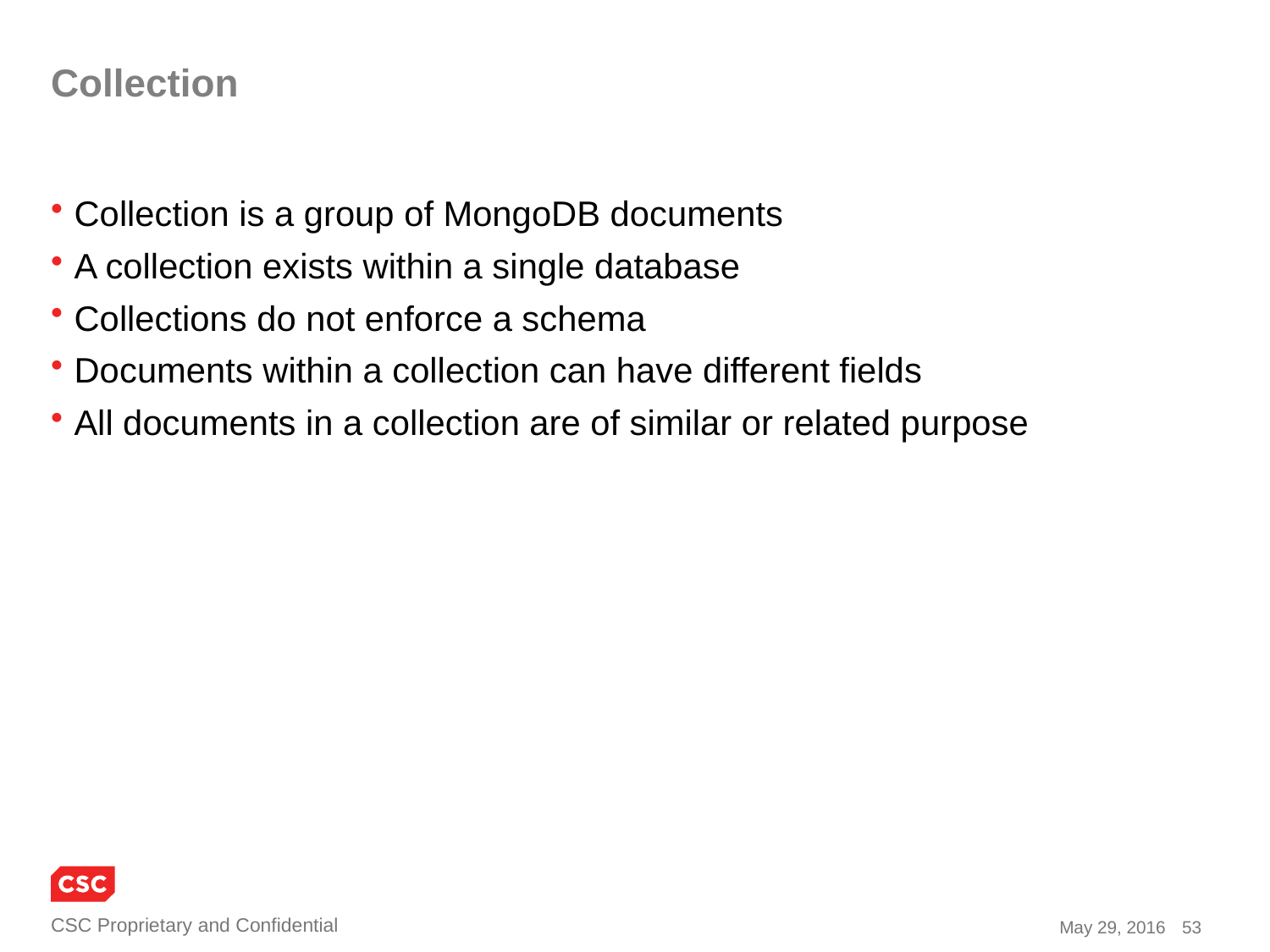

# Collection
Collection is a group of MongoDB documents
A collection exists within a single database
Collections do not enforce a schema
Documents within a collection can have different fields
All documents in a collection are of similar or related purpose